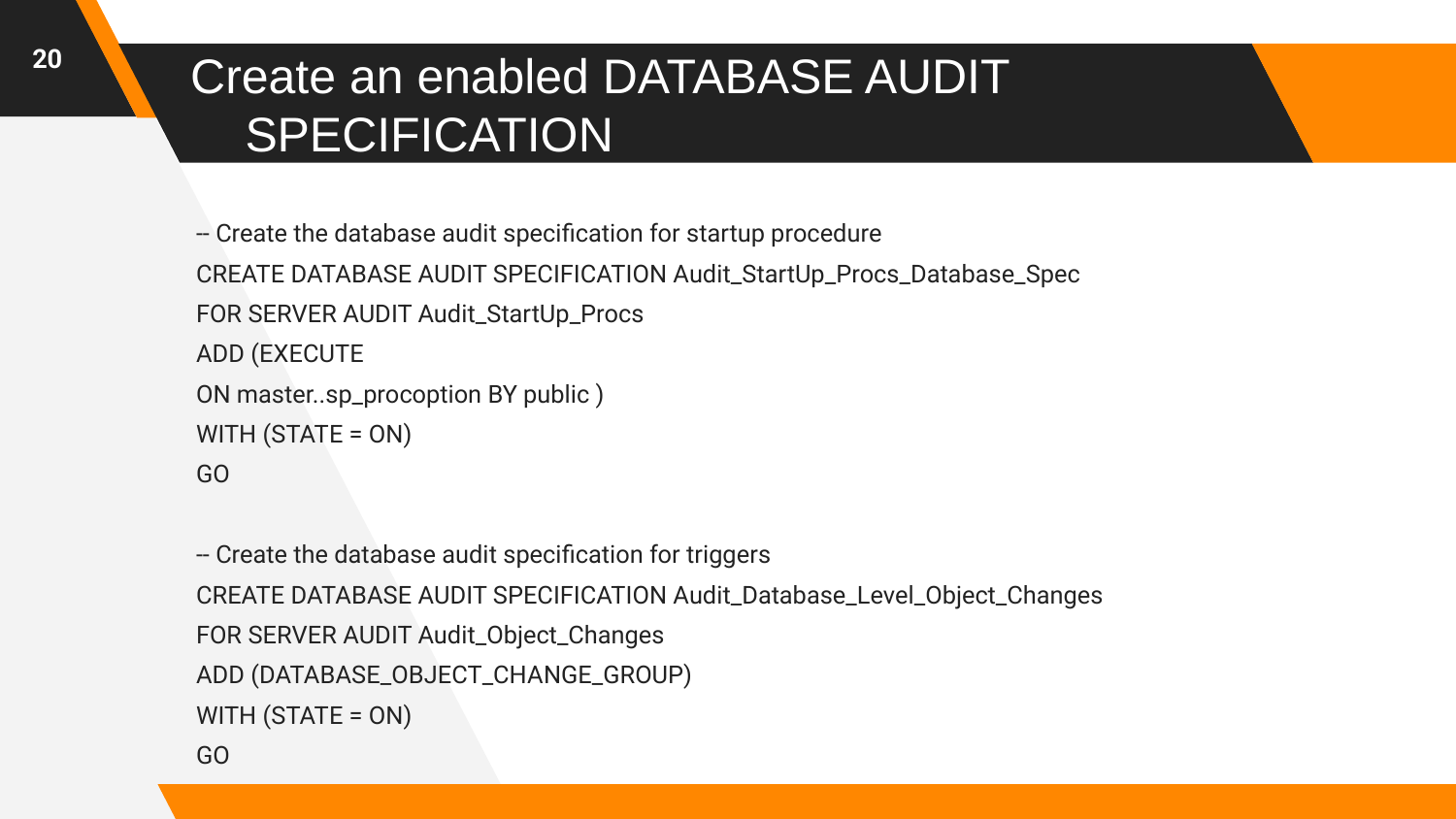

20
# Create an enabled DATABASE AUDIT SPECIFICATION
-- Create the database audit specification for startup procedure
CREATE DATABASE AUDIT SPECIFICATION Audit_StartUp_Procs_Database_Spec
FOR SERVER AUDIT Audit_StartUp_Procs
ADD (EXECUTE
ON master..sp_procoption BY public )
WITH (STATE = ON)
GO

-- Create the database audit specification for triggers
CREATE DATABASE AUDIT SPECIFICATION Audit_Database_Level_Object_Changes
FOR SERVER AUDIT Audit_Object_Changes
ADD (DATABASE_OBJECT_CHANGE_GROUP)
WITH (STATE = ON)
GO